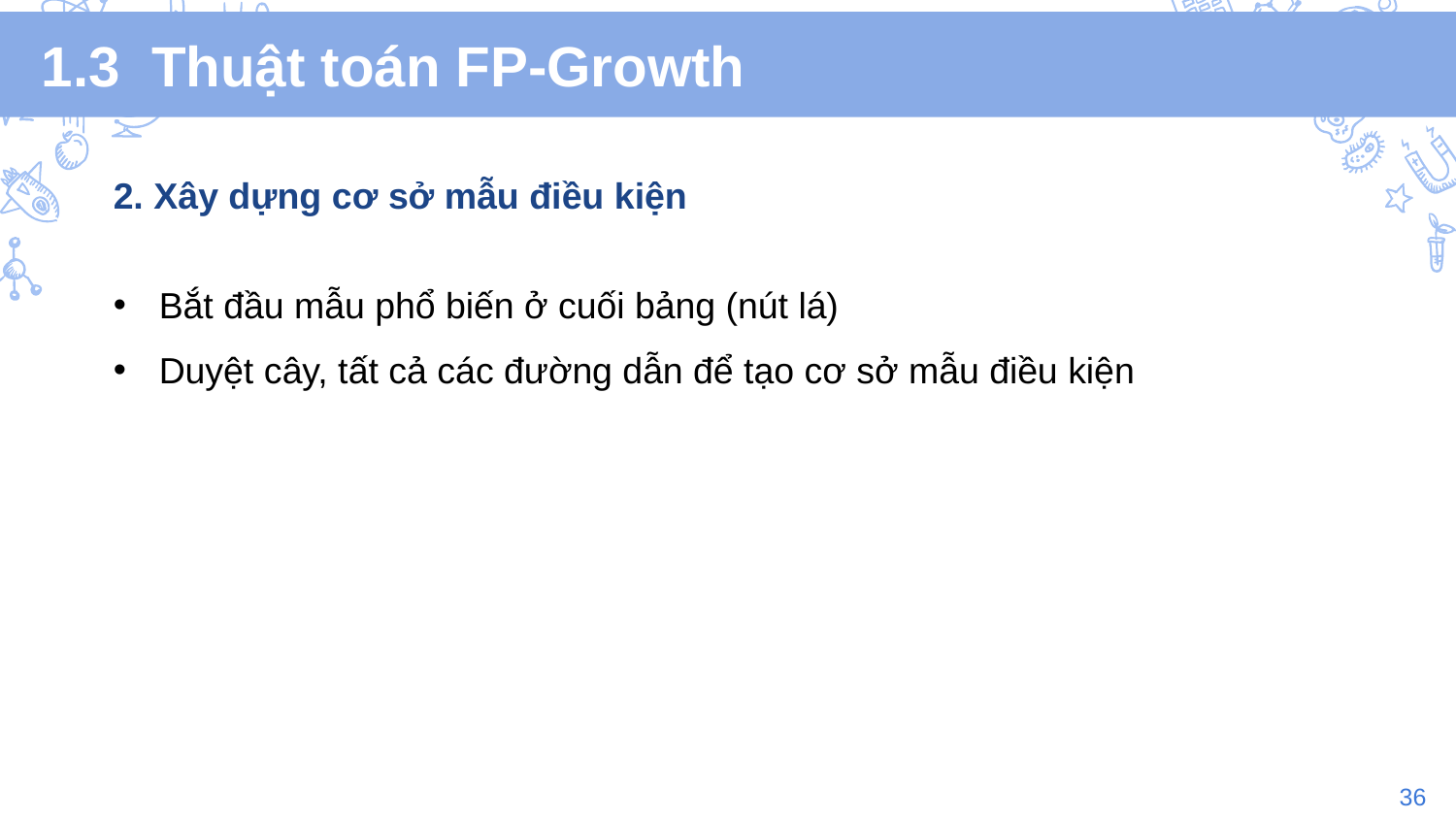

# 1.3  Thuật toán FP-Growth
2. Xây dựng cơ sở mẫu điều kiện
Bắt đầu mẫu phổ biến ở cuối bảng (nút lá)
Duyệt cây, tất cả các đường dẫn để tạo cơ sở mẫu điều kiện

36